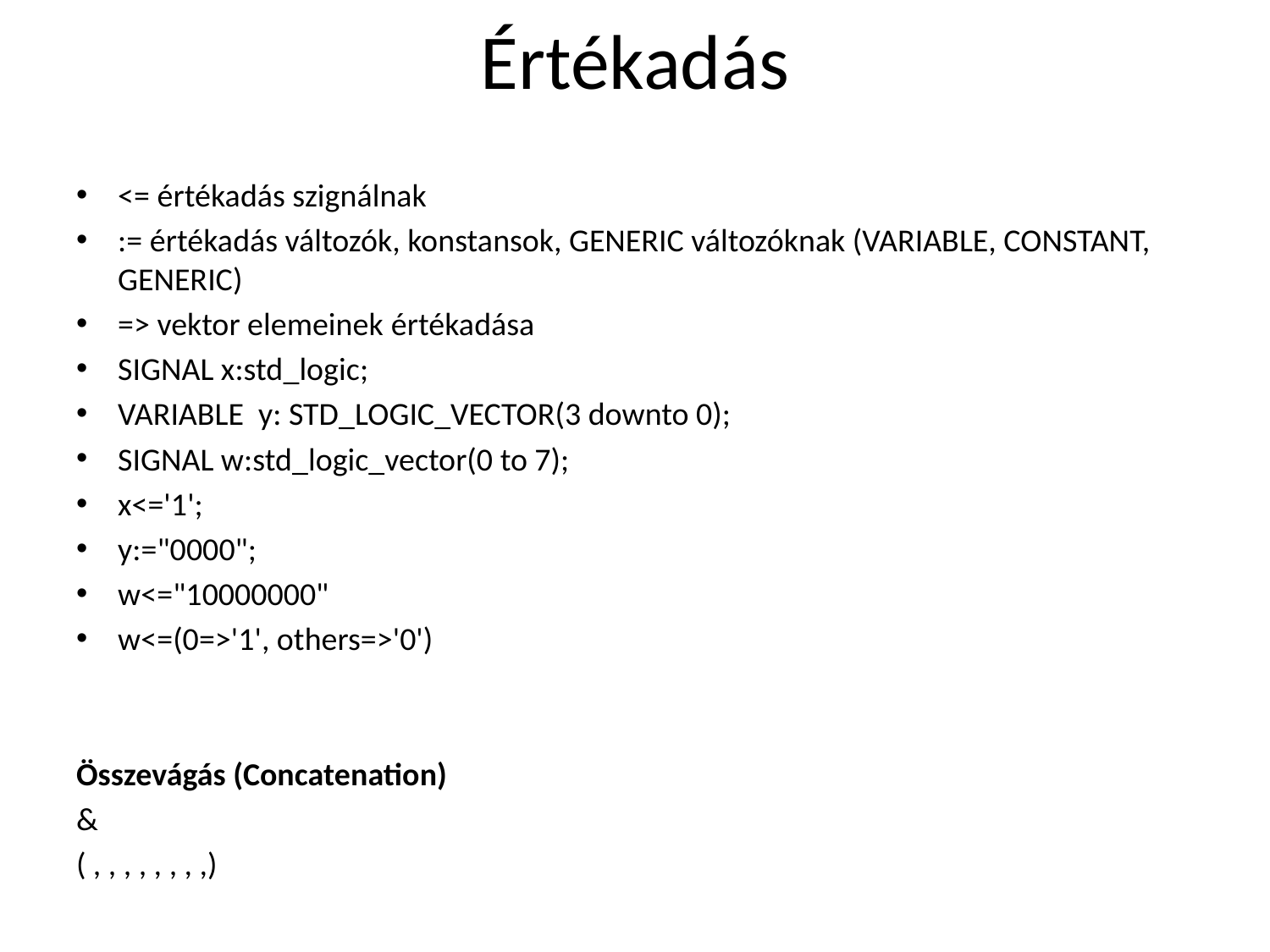

# Értékadás
<= értékadás szignálnak
:= értékadás változók, konstansok, GENERIC változóknak (VARIABLE, CONSTANT, GENERIC)
=> vektor elemeinek értékadása
SIGNAL x:std_logic;
VARIABLE  y: STD_LOGIC_VECTOR(3 downto 0);
SIGNAL w:std_logic_vector(0 to 7);
x<='1';
y:="0000";
w<="10000000"
w<=(0=>'1', others=>'0')

Összevágás (Concatenation)
&
( , , , , , , , ,)